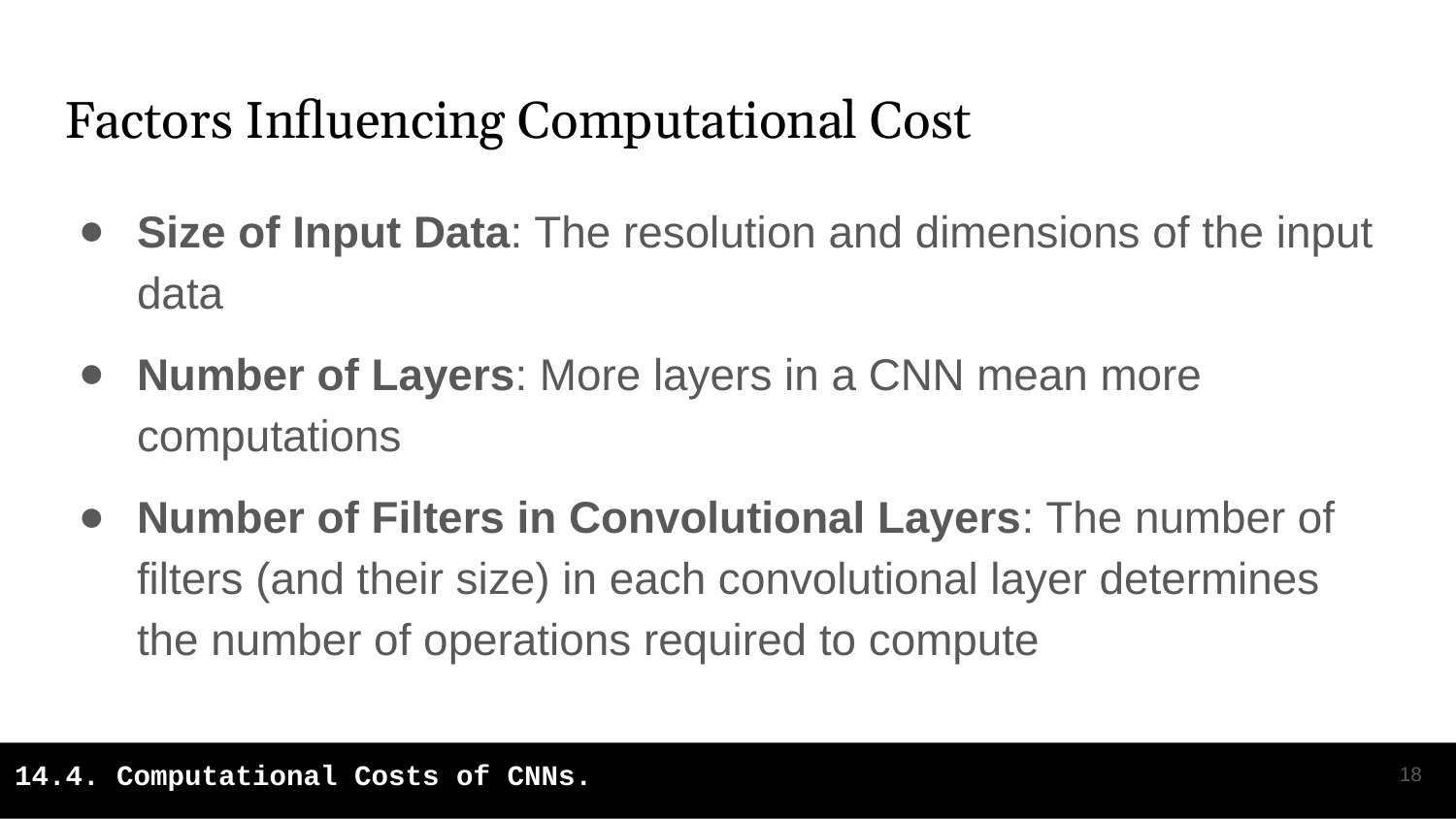

# Factors Influencing Computational Cost
Size of Input Data: The resolution and dimensions of the input data
Number of Layers: More layers in a CNN mean more computations
Number of Filters in Convolutional Layers: The number of filters (and their size) in each convolutional layer determines the number of operations required to compute
18
14.4. Computational Costs of CNNs.